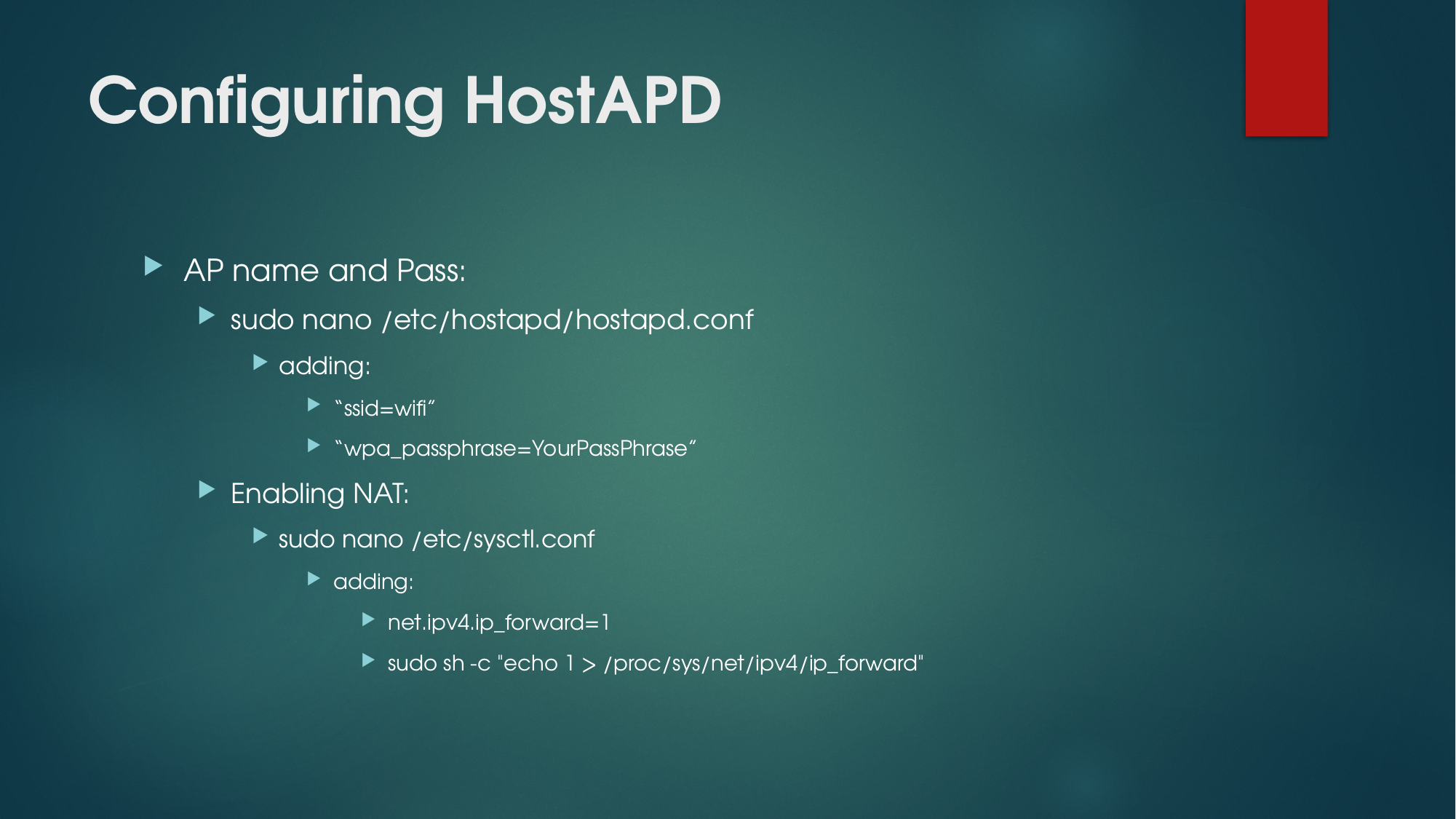

# Configuring HostAPD
AP name and Pass:
sudo nano /etc/hostapd/hostapd.conf
adding:
“ssid=wifi”
“wpa_passphrase=YourPassPhrase”
Enabling NAT:
sudo nano /etc/sysctl.conf
adding:
net.ipv4.ip_forward=1
sudo sh -c "echo 1 > /proc/sys/net/ipv4/ip_forward"